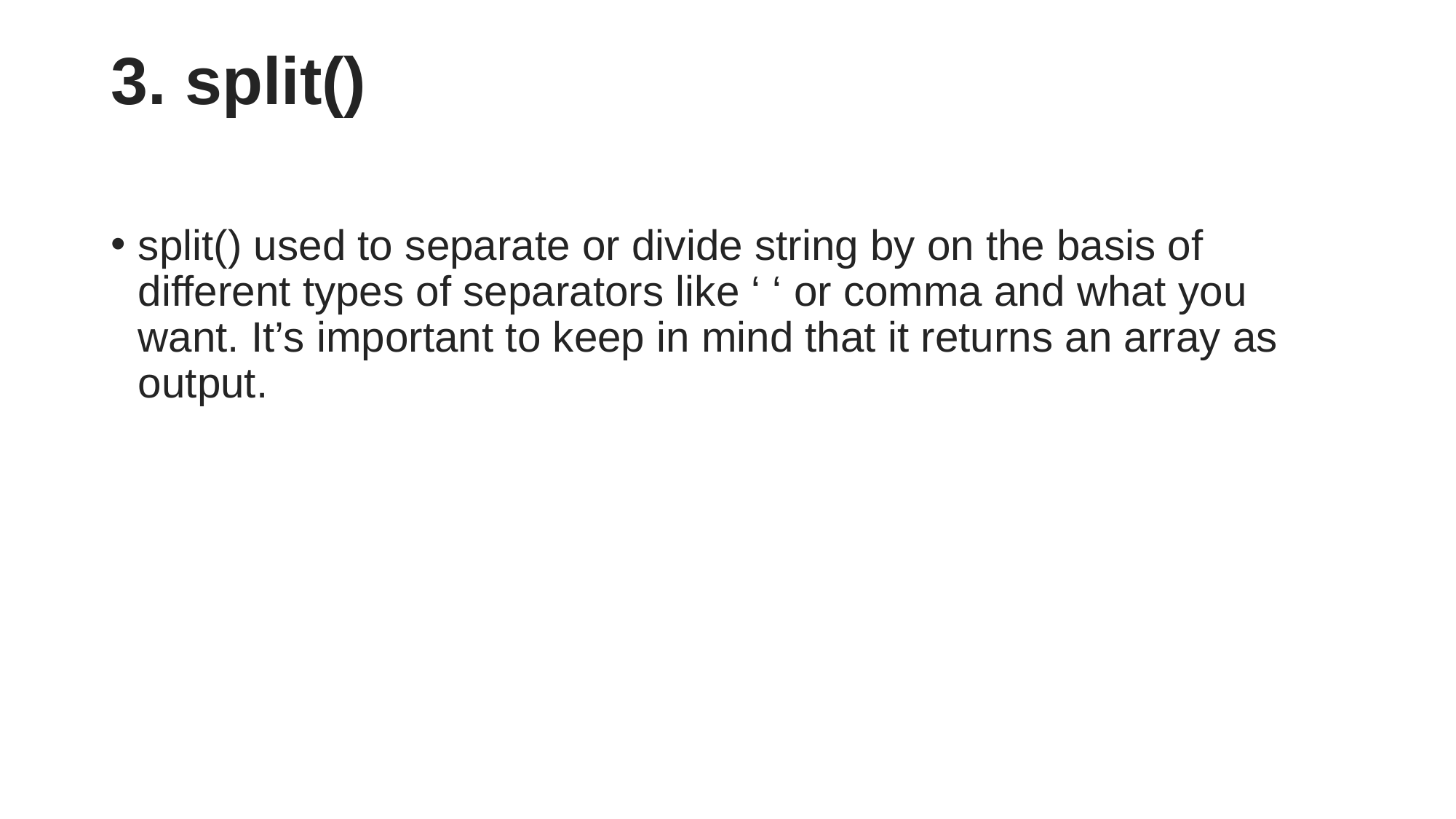

# 3. split()
split() used to separate or divide string by on the basis of different types of separators like ‘ ‘ or comma and what you want. It’s important to keep in mind that it returns an array as output.